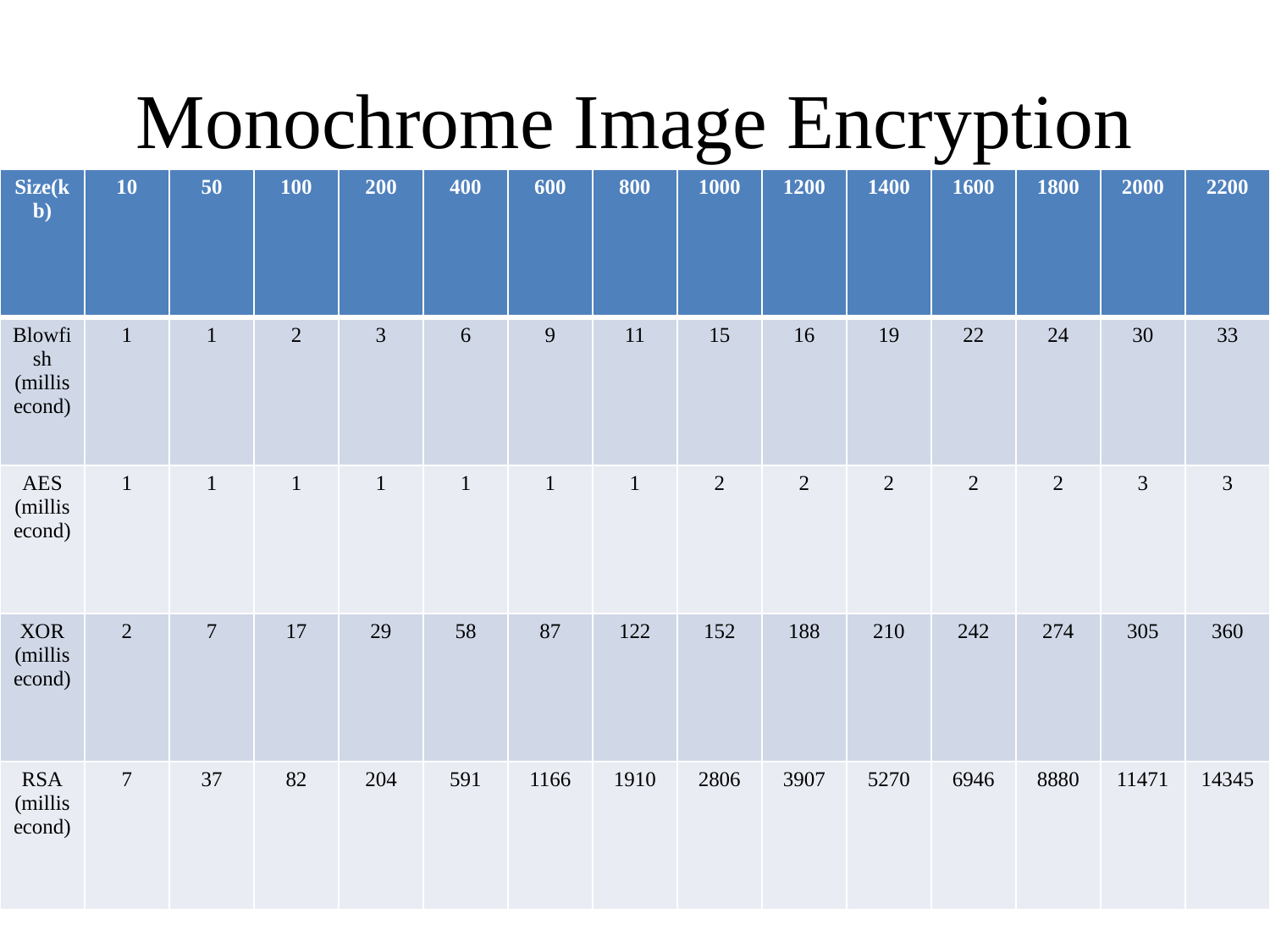

# Monochrome Image Encryption
| Size(kb) | 10 | 50 | 100 | 200 | 400 | 600 | 800 | 1000 | 1200 | 1400 | 1600 | 1800 | 2000 | 2200 |
| --- | --- | --- | --- | --- | --- | --- | --- | --- | --- | --- | --- | --- | --- | --- |
| Blowfish (millisecond) | 1 | 1 | 2 | 3 | 6 | 9 | 11 | 15 | 16 | 19 | 22 | 24 | 30 | 33 |
| AES (millisecond) | 1 | 1 | 1 | 1 | 1 | 1 | 1 | 2 | 2 | 2 | 2 | 2 | 3 | 3 |
| XOR (millisecond) | 2 | 7 | 17 | 29 | 58 | 87 | 122 | 152 | 188 | 210 | 242 | 274 | 305 | 360 |
| RSA (millisecond) | 7 | 37 | 82 | 204 | 591 | 1166 | 1910 | 2806 | 3907 | 5270 | 6946 | 8880 | 11471 | 14345 |